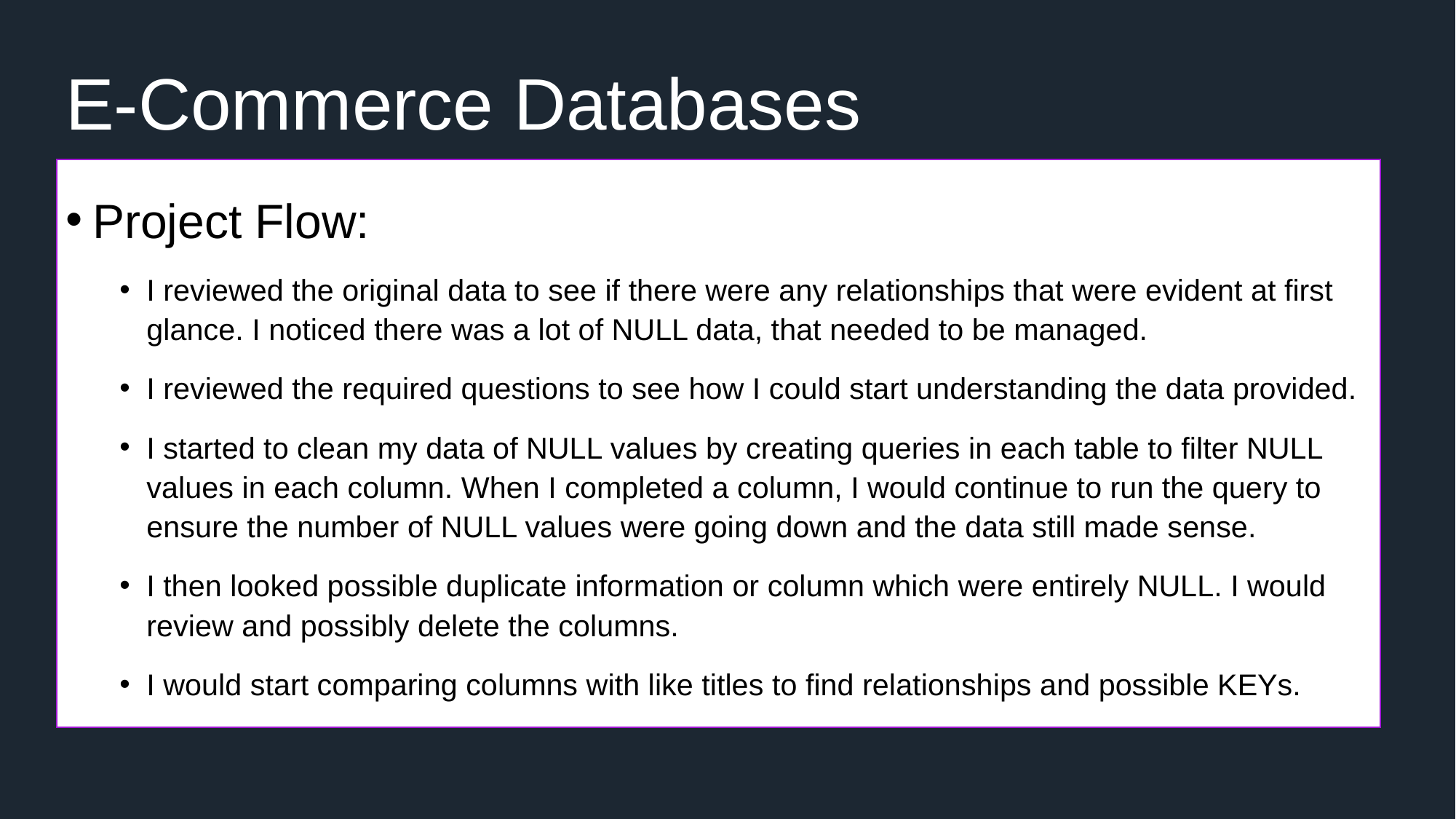

# E-Commerce Databases

Project Flow:
I reviewed the original data to see if there were any relationships that were evident at first glance. I noticed there was a lot of NULL data, that needed to be managed.
I reviewed the required questions to see how I could start understanding the data provided.
I started to clean my data of NULL values by creating queries in each table to filter NULL values in each column. When I completed a column, I would continue to run the query to ensure the number of NULL values were going down and the data still made sense.
I then looked possible duplicate information or column which were entirely NULL. I would review and possibly delete the columns.
I would start comparing columns with like titles to find relationships and possible KEYs.